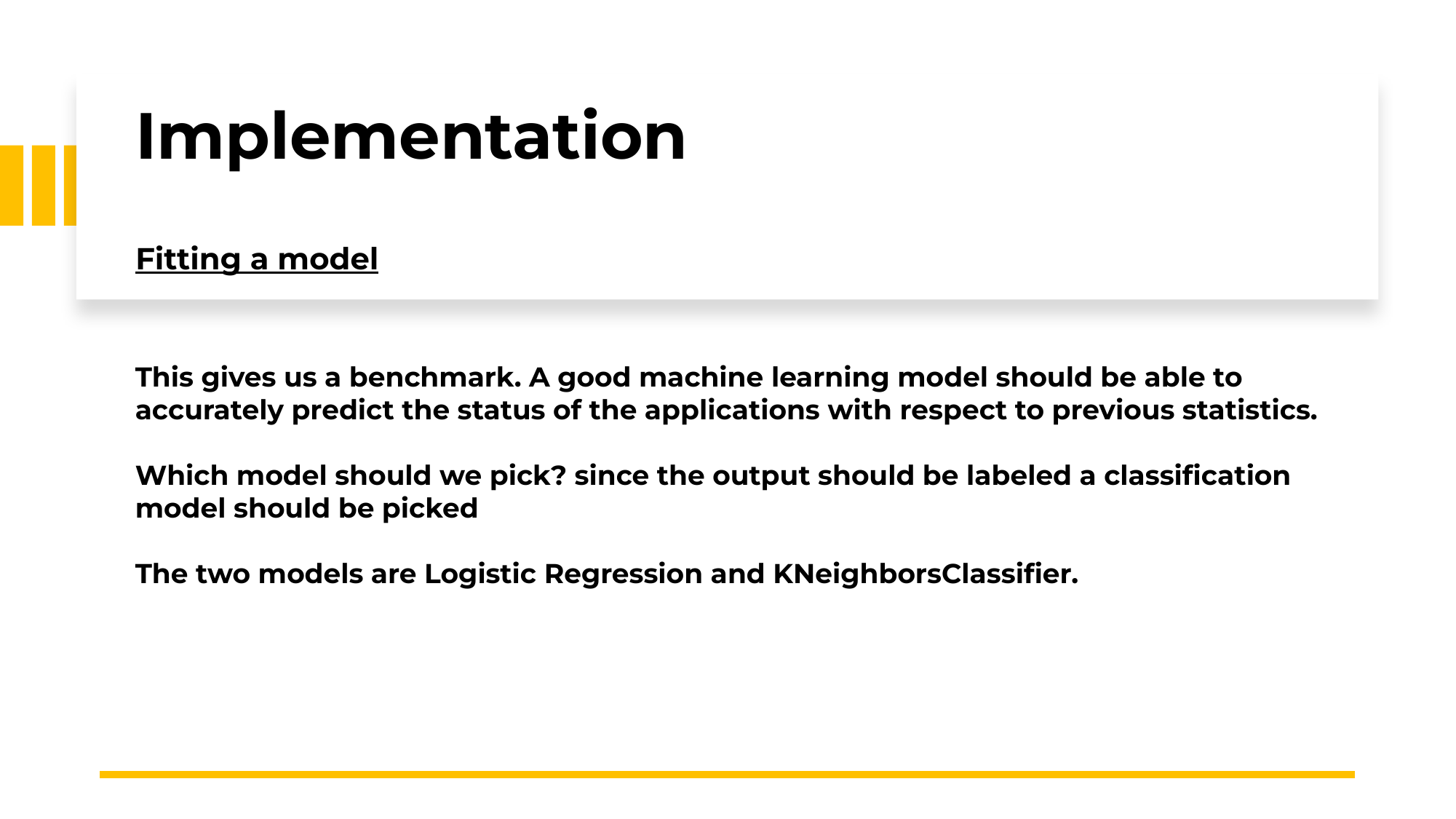

# Implementation Fitting a model

This gives us a benchmark. A good machine learning model should be able to accurately predict the status of the applications with respect to previous statistics.

Which model should we pick? since the output should be labeled a classification model should be picked

The two models are Logistic Regression and KNeighborsClassifier.